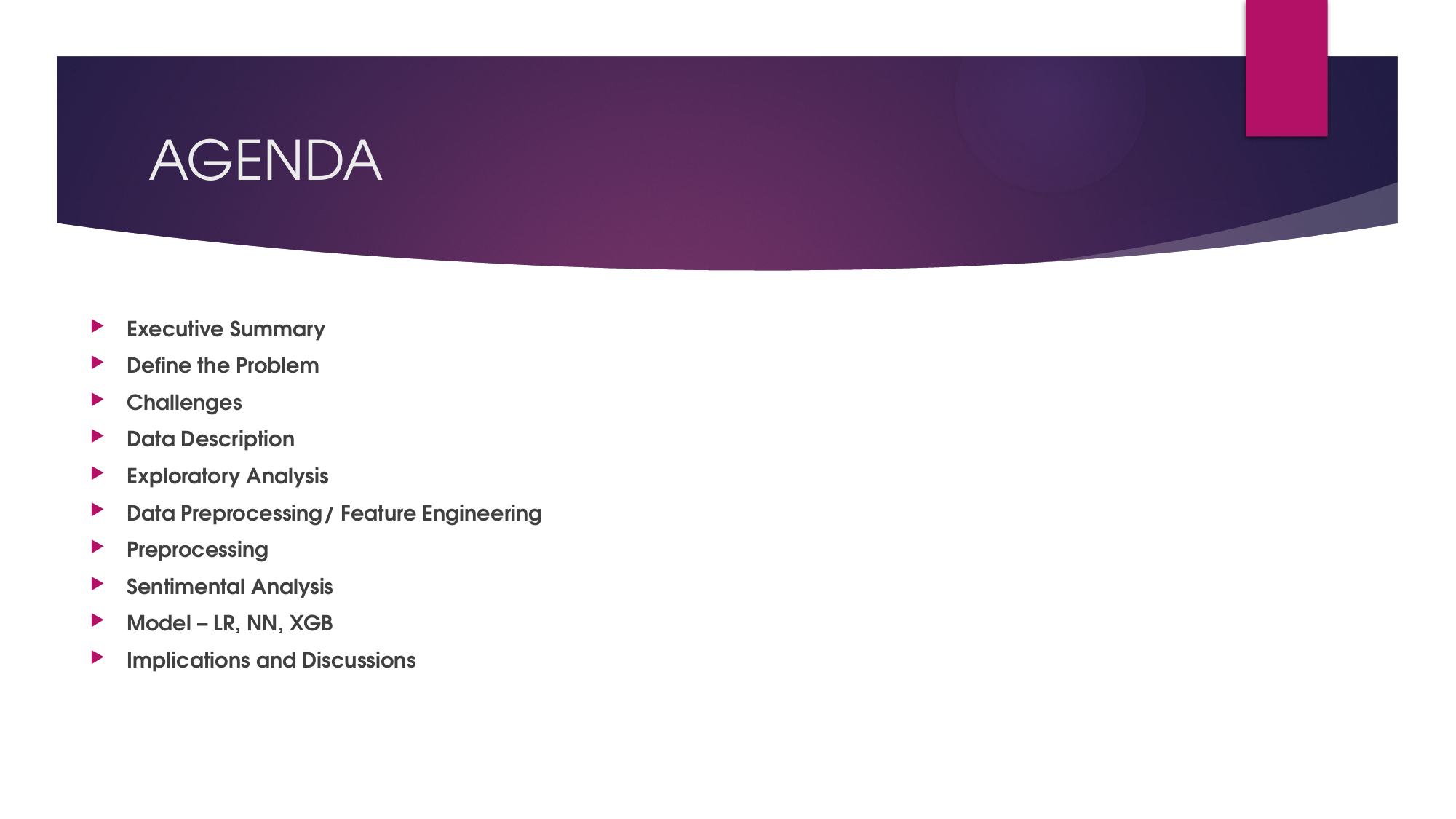

# AGENDA
Executive Summary
Define the Problem
Challenges
Data Description
Exploratory Analysis
Data Preprocessing/ Feature Engineering
Preprocessing
Sentimental Analysis
Model – LR, NN, XGB
Implications and Discussions